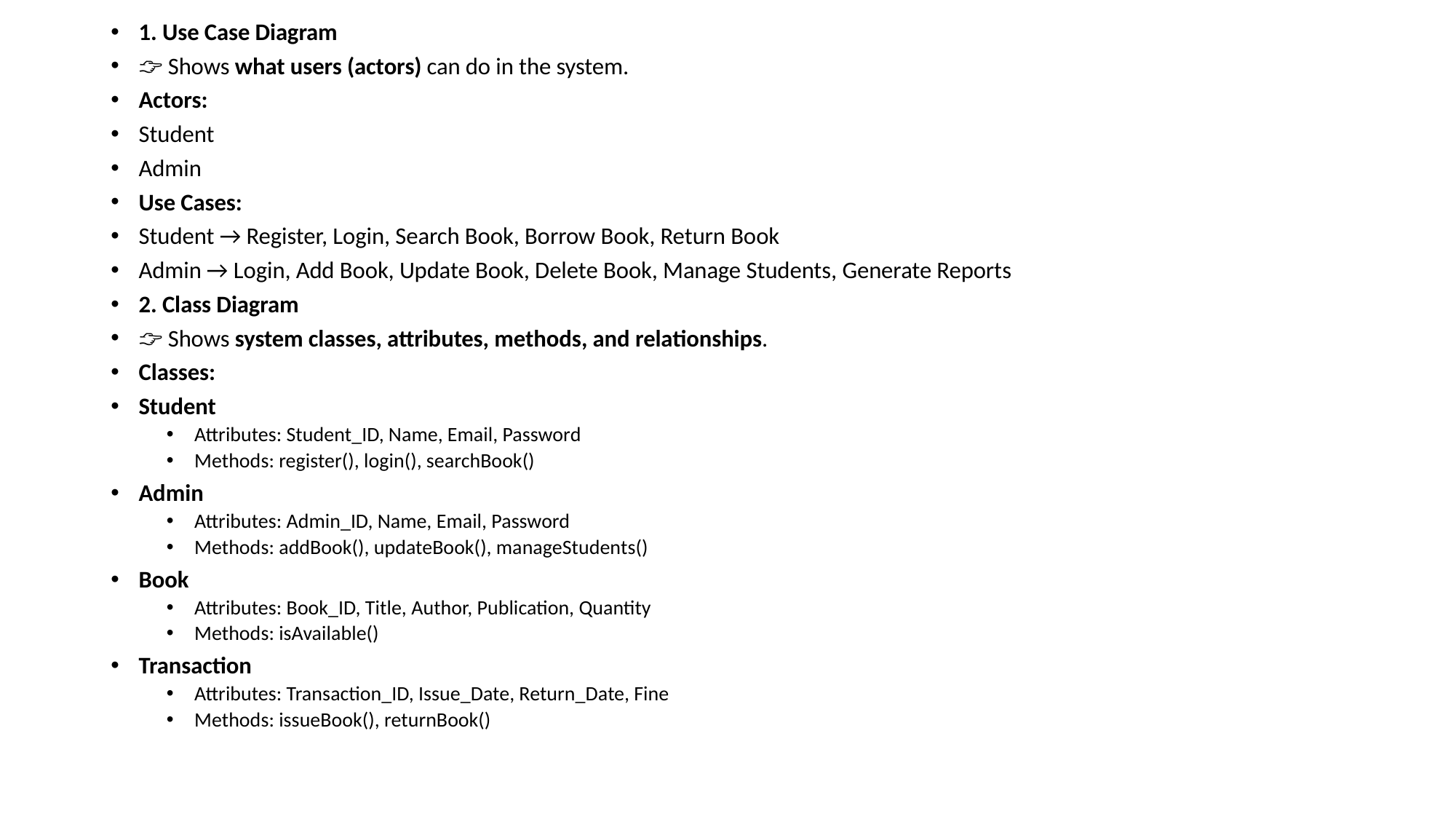

1. Use Case Diagram
👉 Shows what users (actors) can do in the system.
Actors:
Student
Admin
Use Cases:
Student → Register, Login, Search Book, Borrow Book, Return Book
Admin → Login, Add Book, Update Book, Delete Book, Manage Students, Generate Reports
2. Class Diagram
👉 Shows system classes, attributes, methods, and relationships.
Classes:
Student
Attributes: Student_ID, Name, Email, Password
Methods: register(), login(), searchBook()
Admin
Attributes: Admin_ID, Name, Email, Password
Methods: addBook(), updateBook(), manageStudents()
Book
Attributes: Book_ID, Title, Author, Publication, Quantity
Methods: isAvailable()
Transaction
Attributes: Transaction_ID, Issue_Date, Return_Date, Fine
Methods: issueBook(), returnBook()